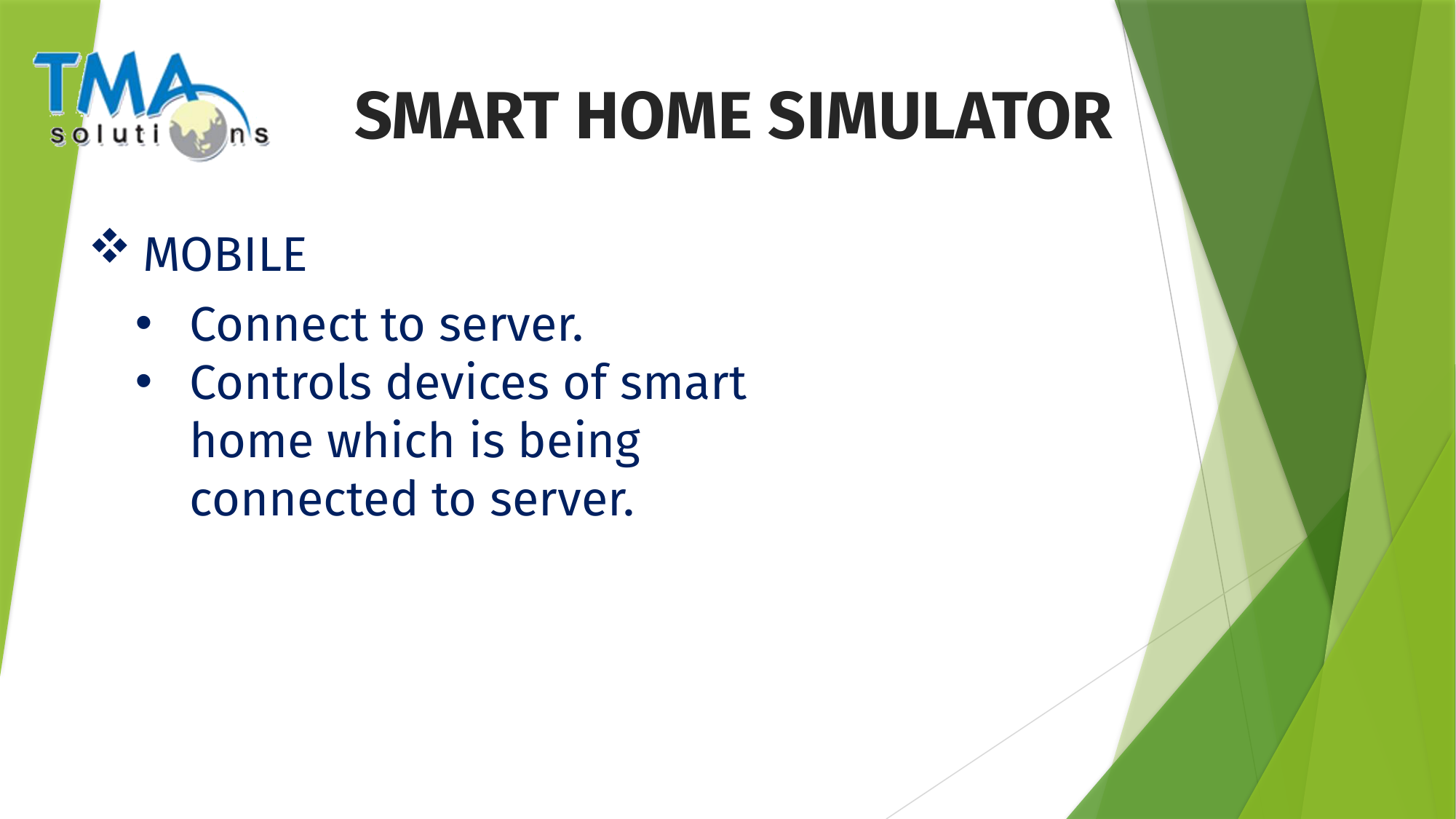

SMART HOME SIMULATOR
MOBILE
Connect to server.
Controls devices of smart home which is being connected to server.